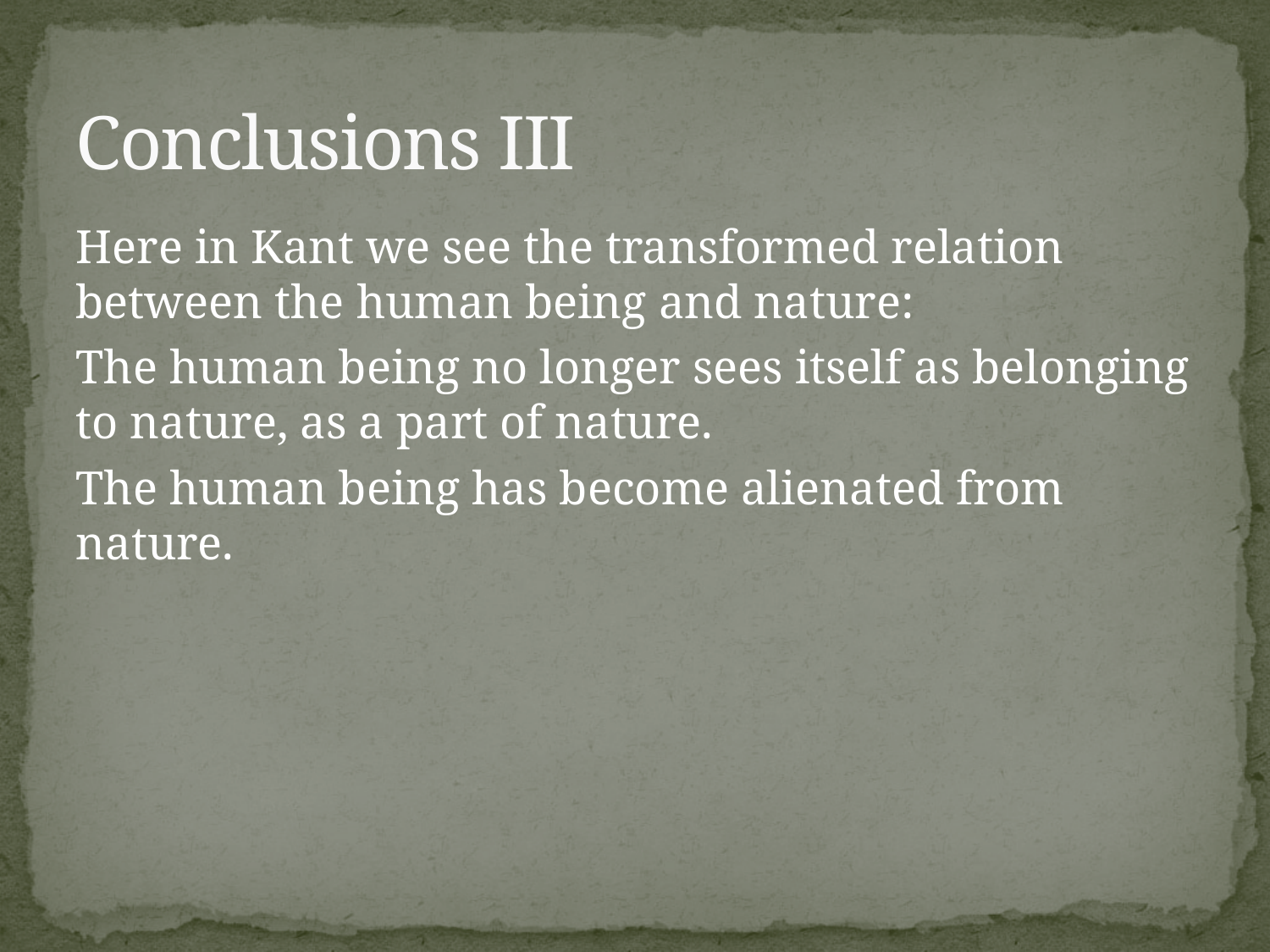

# Conclusions III
Here in Kant we see the transformed relation between the human being and nature:
The human being no longer sees itself as belonging to nature, as a part of nature.
The human being has become alienated from nature.